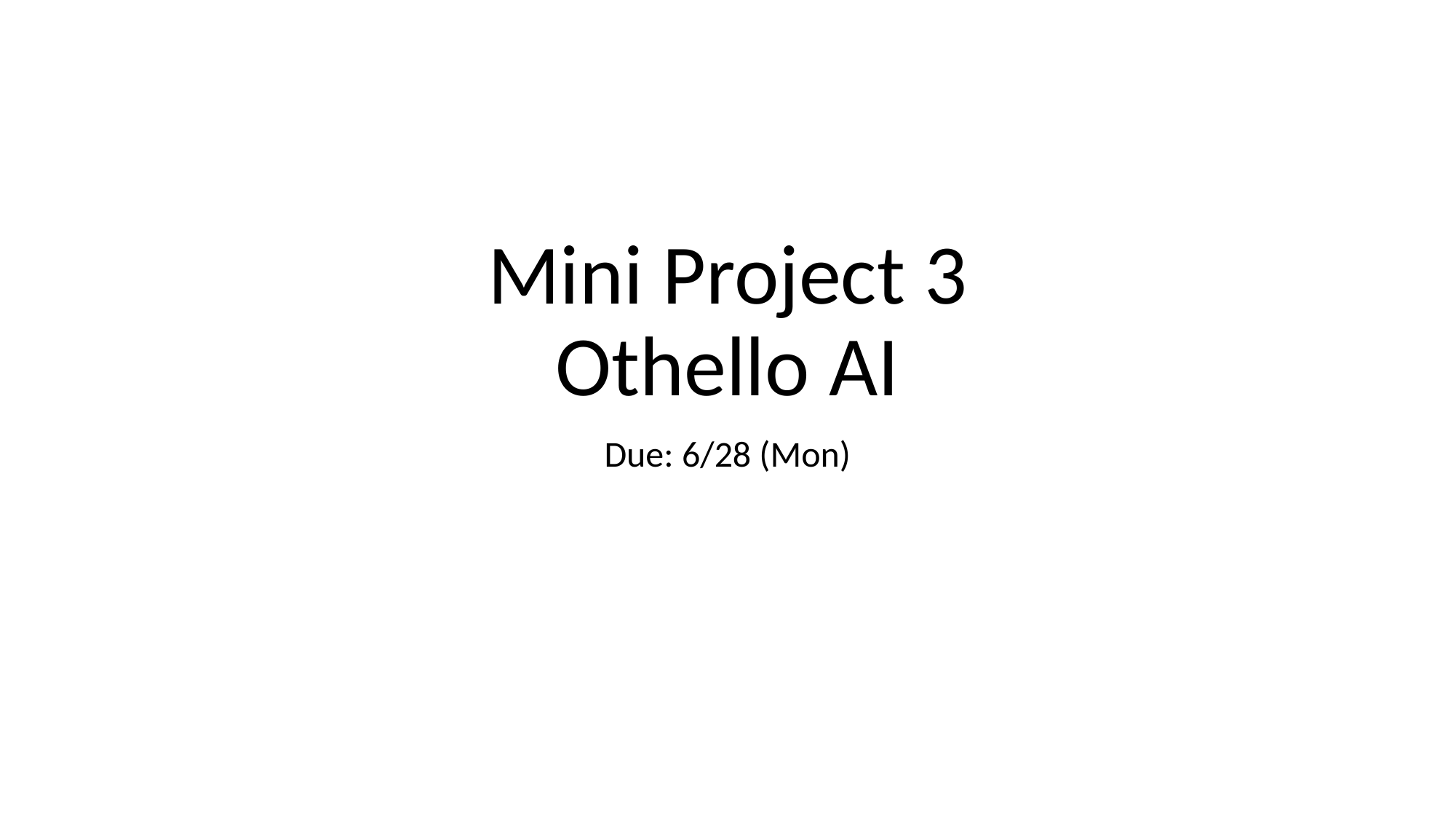

# Mini Project 3 Othello AI
Due: 6/28 (Mon)